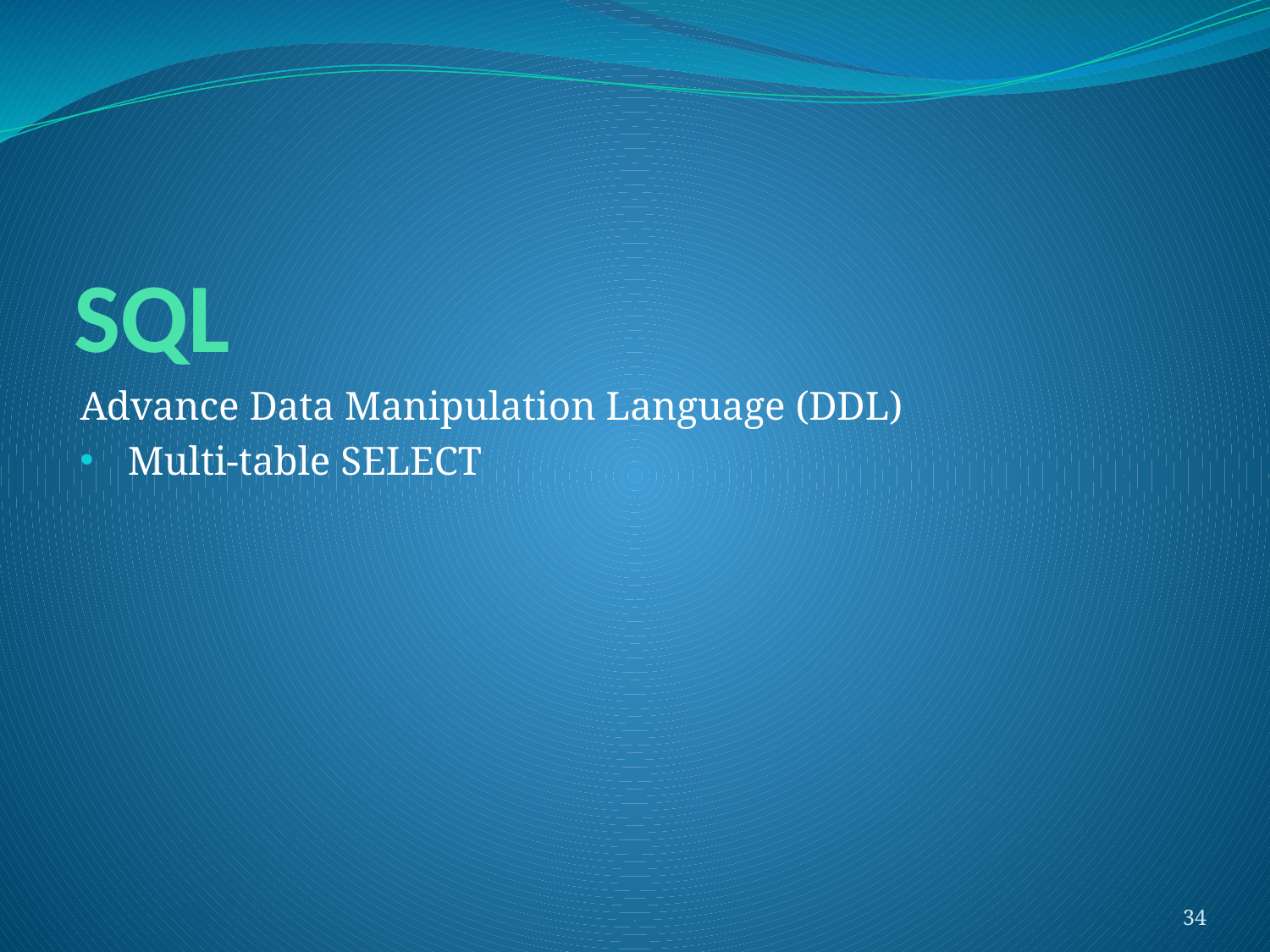

# SQL
Advance Data Manipulation Language (DDL)
Multi-table SELECT

34